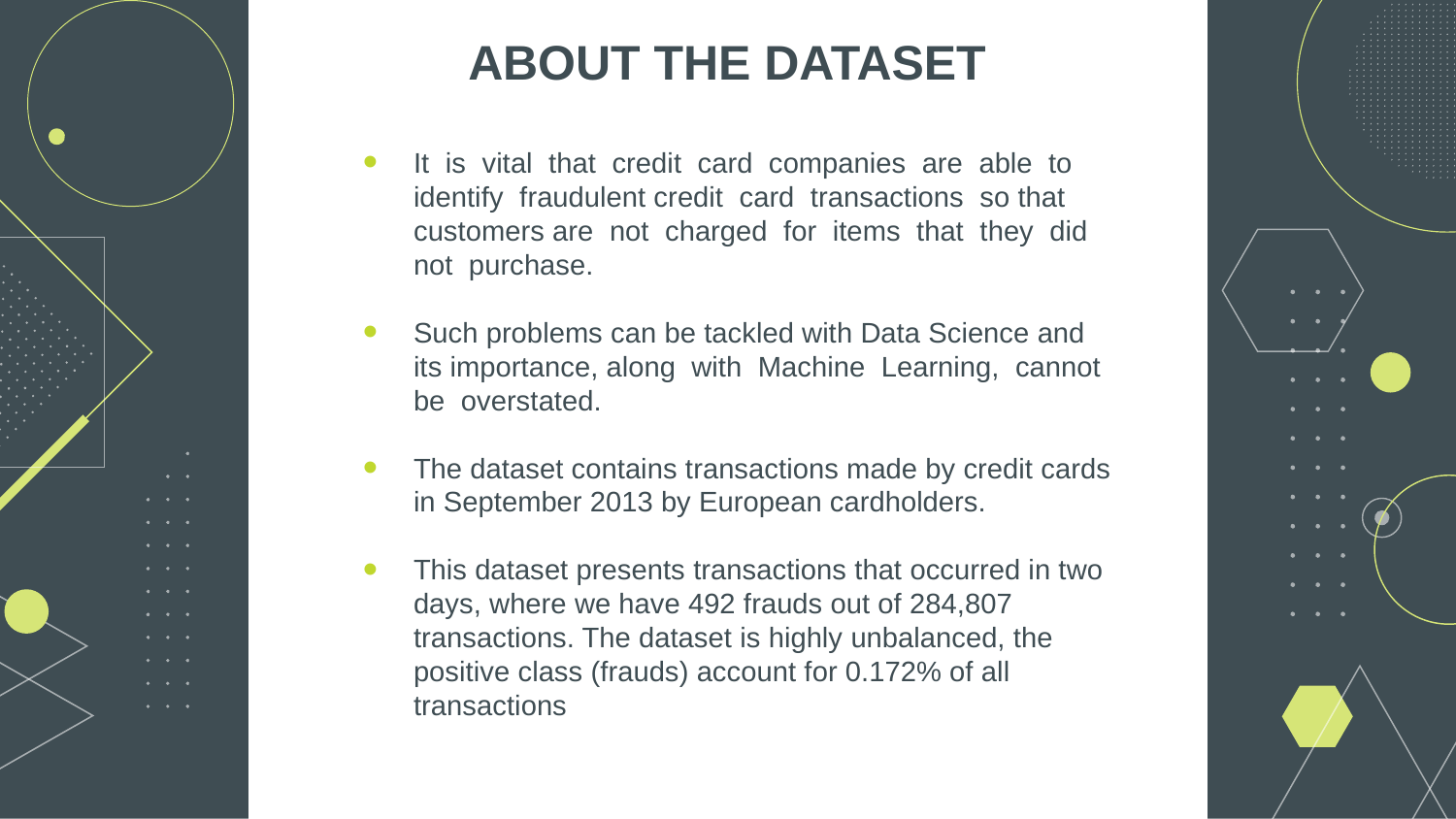

# ABOUT THE DATASET
It  is  vital  that  credit  card  companies  are  able  to identify  fraudulent credit  card  transactions  so that  customers are  not  charged  for  items  that  they  did  not  purchase.

Such problems can be tackled with Data Science and its importance, along  with  Machine  Learning,  cannot  be  overstated.

The dataset contains transactions made by credit cards in September 2013 by European cardholders.

This dataset presents transactions that occurred in two days, where we have 492 frauds out of 284,807 transactions. The dataset is highly unbalanced, the positive class (frauds) account for 0.172% of all transactions